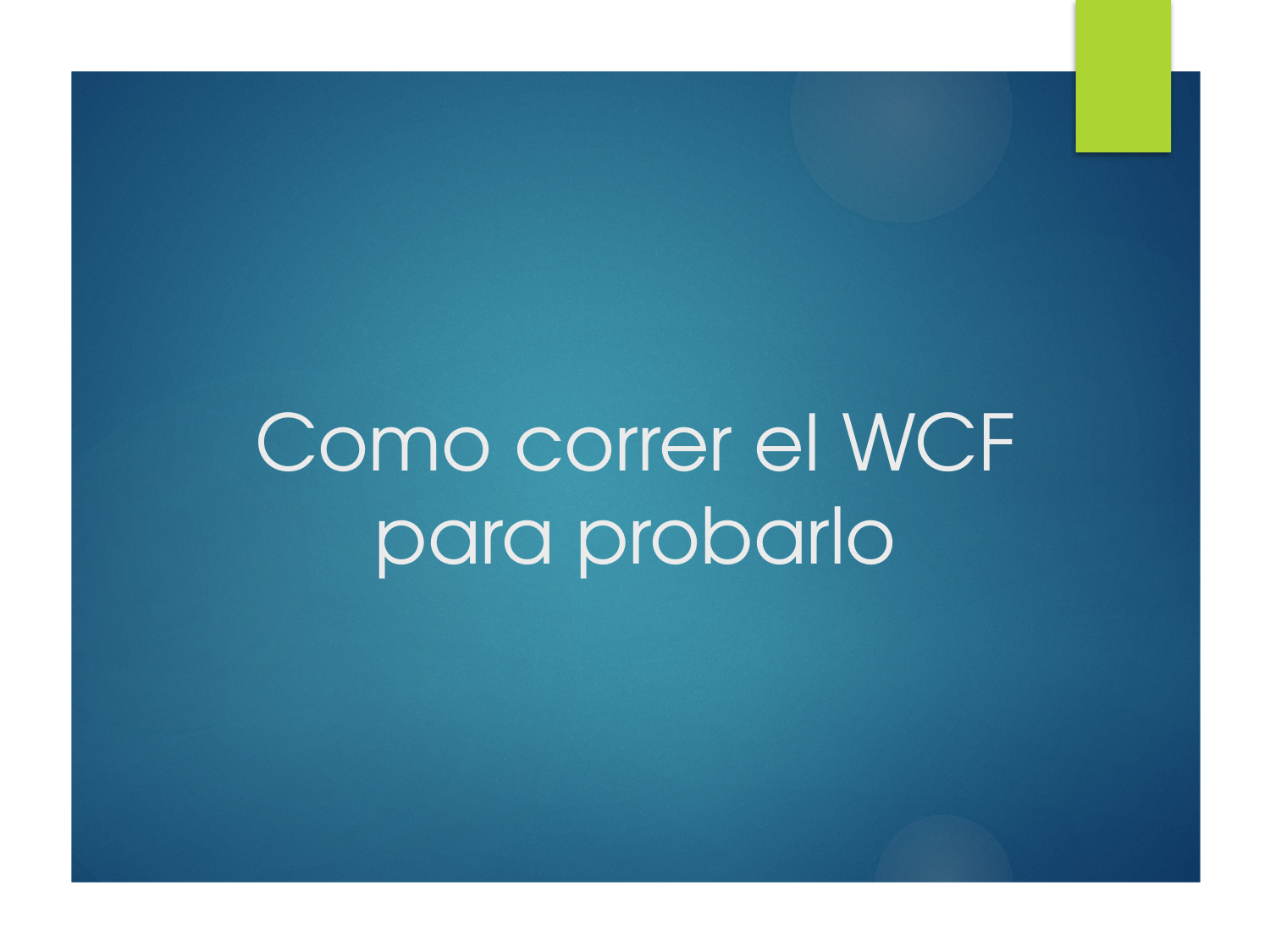

# Como correr el WCF para probarlo